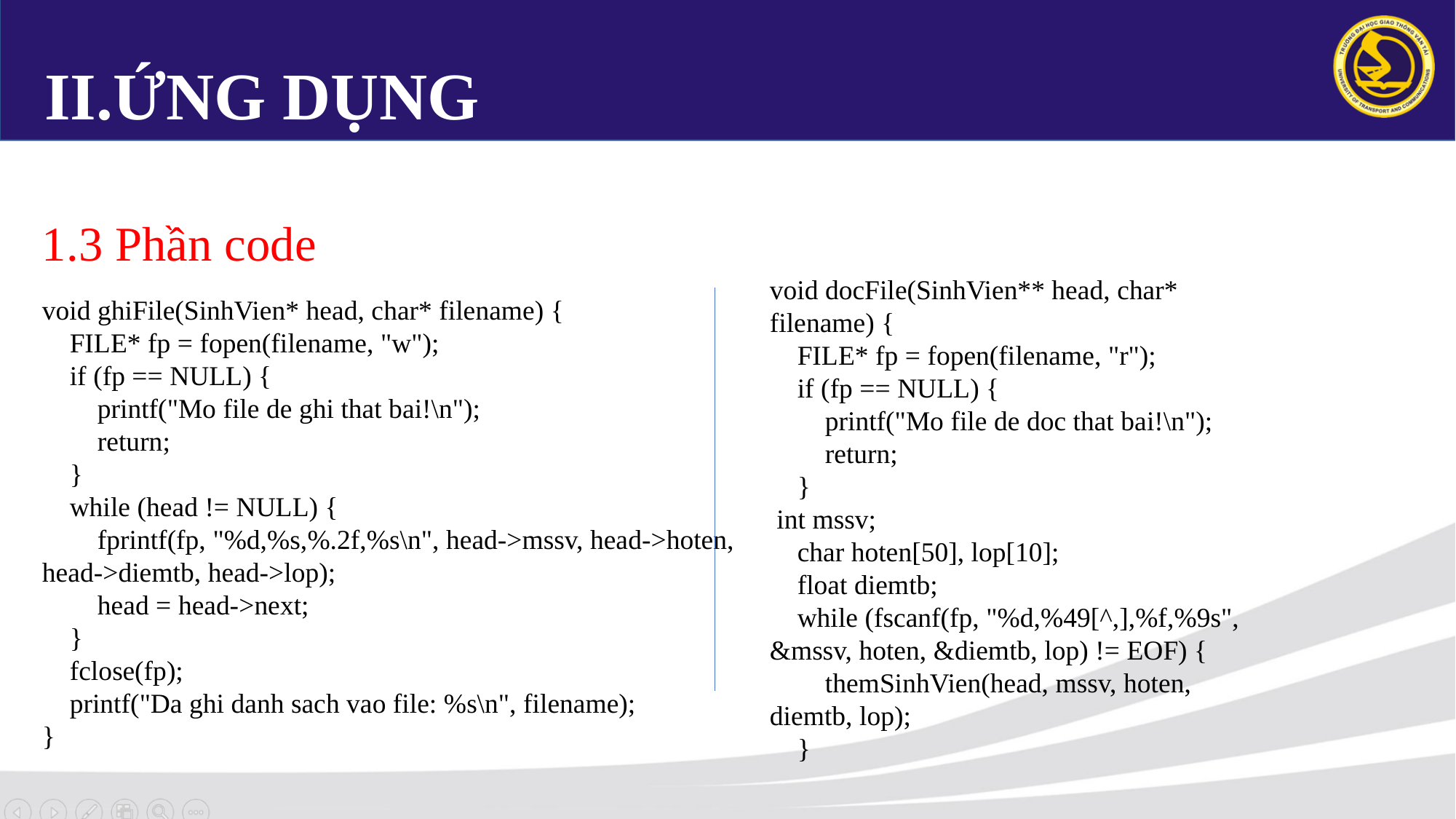

# II.ỨNG DỤNG
1.3 Phần code
void docFile(SinhVien** head, char* filename) {
    FILE* fp = fopen(filename, "r");
    if (fp == NULL) {
        printf("Mo file de doc that bai!\n");
        return;
    }
 int mssv;
    char hoten[50], lop[10];
    float diemtb;
    while (fscanf(fp, "%d,%49[^,],%f,%9s", &mssv, hoten, &diemtb, lop) != EOF) {
        themSinhVien(head, mssv, hoten, diemtb, lop);
    }
void ghiFile(SinhVien* head, char* filename) {
    FILE* fp = fopen(filename, "w");
    if (fp == NULL) {
        printf("Mo file de ghi that bai!\n");
        return;
    }
    while (head != NULL) {
        fprintf(fp, "%d,%s,%.2f,%s\n", head->mssv, head->hoten, head->diemtb, head->lop);
        head = head->next;
    }
    fclose(fp);
    printf("Da ghi danh sach vao file: %s\n", filename);
}